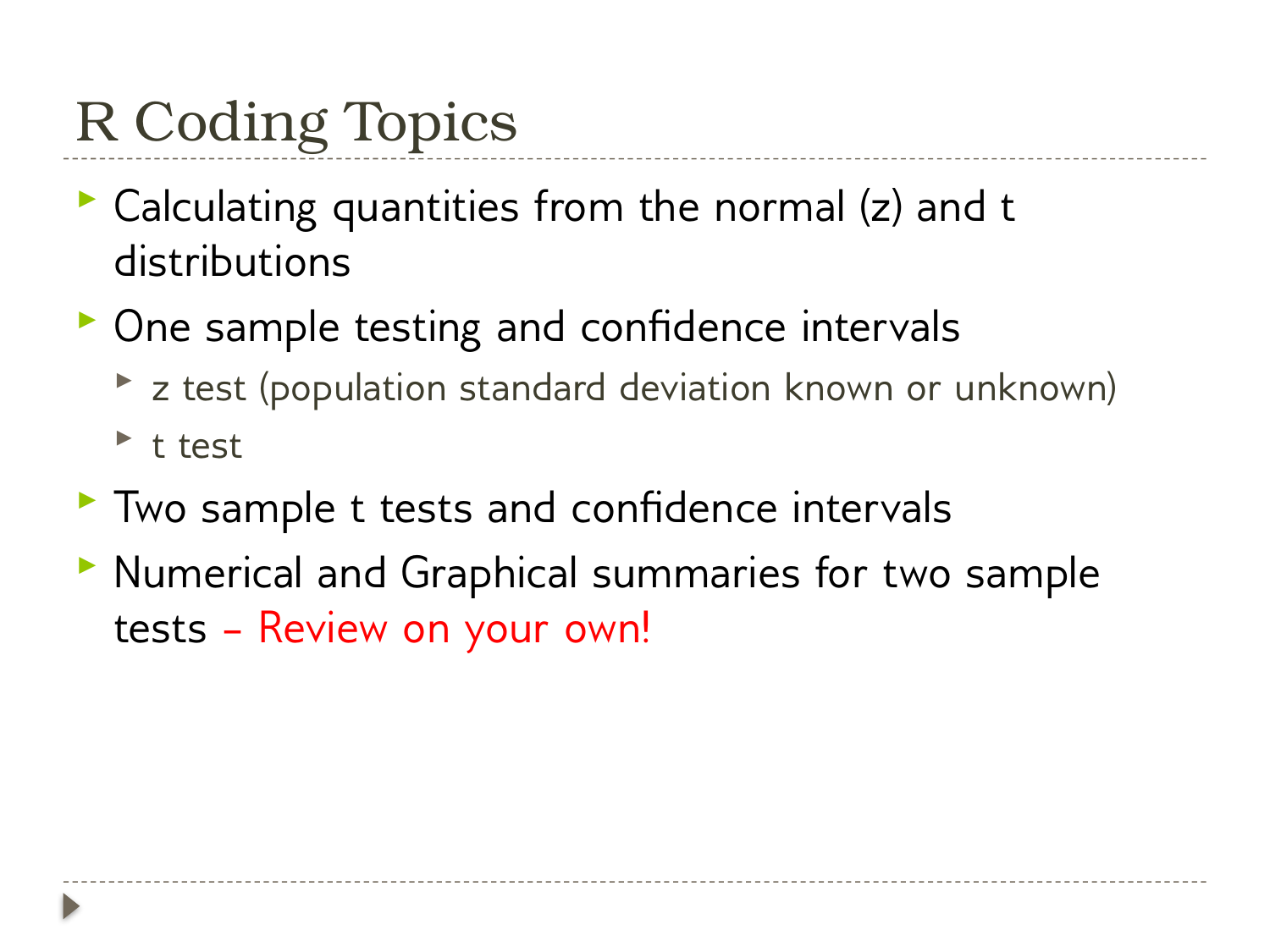

# R Coding Topics
Calculating quantities from the normal (z) and t distributions
One sample testing and confidence intervals
z test (population standard deviation known or unknown)
t test
Two sample t tests and confidence intervals
Numerical and Graphical summaries for two sample tests – Review on your own!